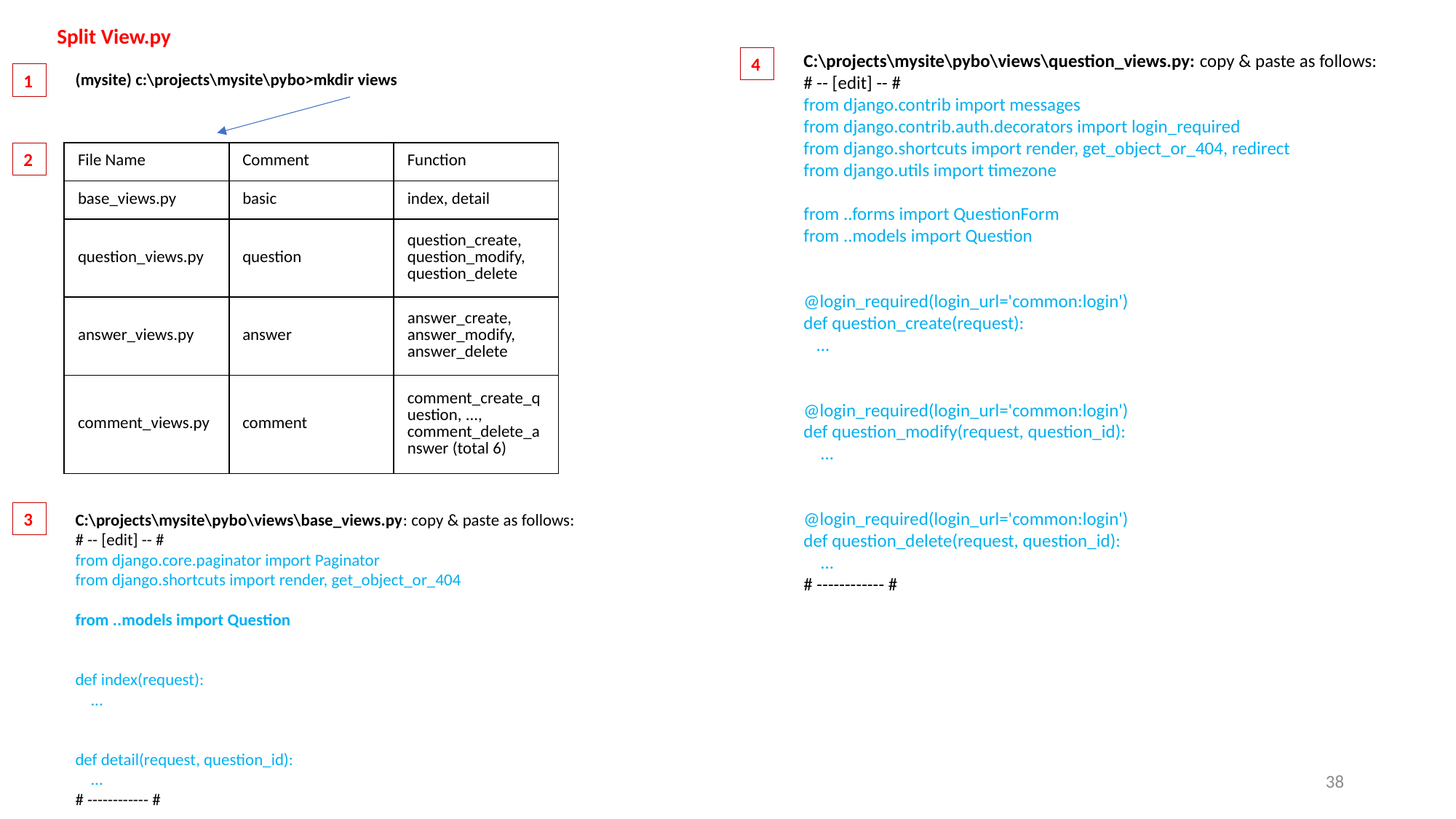

Split View.py
C:\projects\mysite\pybo\views\question_views.py: copy & paste as follows:
# -- [edit] -- #
from django.contrib import messages
from django.contrib.auth.decorators import login_required
from django.shortcuts import render, get_object_or_404, redirect
from django.utils import timezone

from ..forms import QuestionForm
from ..models import Question

@login_required(login_url='common:login')
def question_create(request):
   ...

@login_required(login_url='common:login')
def question_modify(request, question_id):
    ...

@login_required(login_url='common:login')
def question_delete(request, question_id):
    ...
# ------------ #
4

1
(mysite) c:\projects\mysite\pybo>mkdir views

C:\projects\mysite\pybo\views\base_views.py: copy & paste as follows:
# -- [edit] -- #
from django.core.paginator import Paginator
from django.shortcuts import render, get_object_or_404

from ..models import Question

def index(request):
    ...

def detail(request, question_id):
    ...
# ------------ #

2
| File Name | Comment | Function |
| --- | --- | --- |
| base\_views.py | basic | index, detail |
| question\_views.py | question | question\_create, question\_modify, question\_delete |
| answer\_views.py | answer | answer\_create, answer\_modify, answer\_delete |
| comment\_views.py | comment | comment\_create\_question, ..., comment\_delete\_answer (total 6) |
3
38